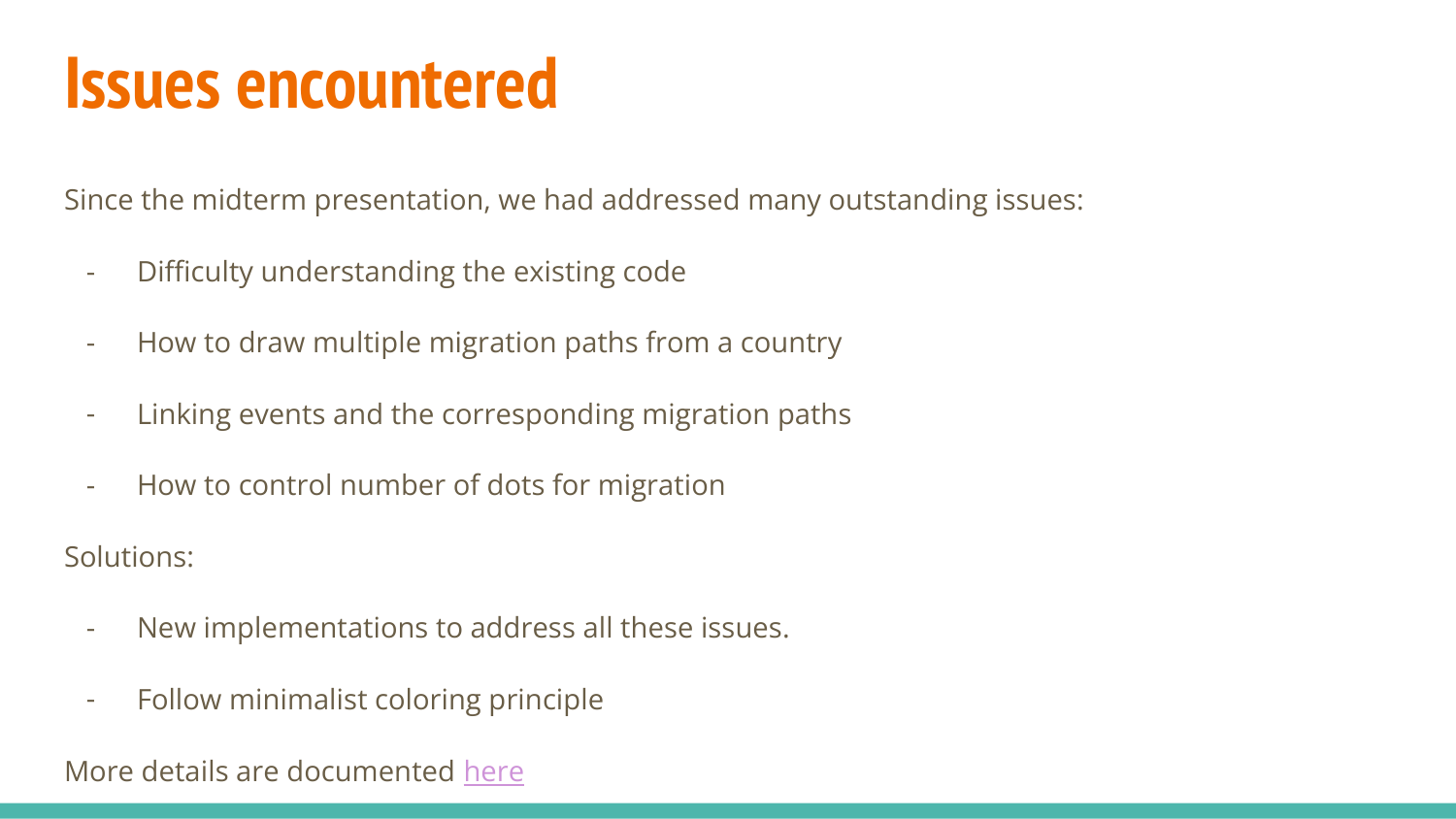

# Issues encountered
Since the midterm presentation, we had addressed many outstanding issues:
Difficulty understanding the existing code
How to draw multiple migration paths from a country
Linking events and the corresponding migration paths
How to control number of dots for migration
Solutions:
New implementations to address all these issues.
Follow minimalist coloring principle
More details are documented here
Code repo: https://github.com/ramseynoj/history_of_refugee_migration